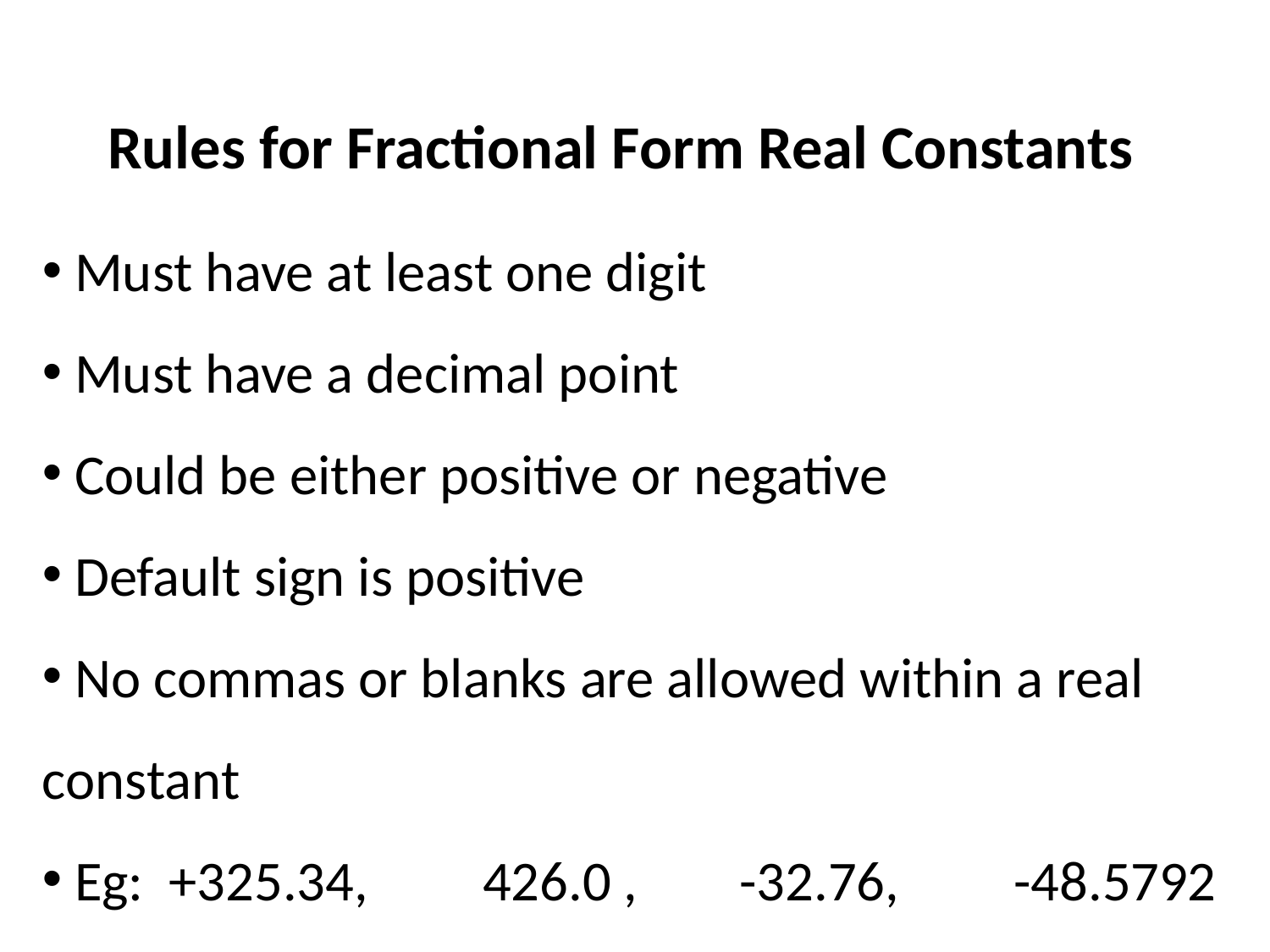

# Rules for Fractional Form Real Constants
 Must have at least one digit
 Must have a decimal point
 Could be either positive or negative
 Default sign is positive
 No commas or blanks are allowed within a real constant
 Eg:  +325.34,         426.0 ,        -32.76,         -48.5792